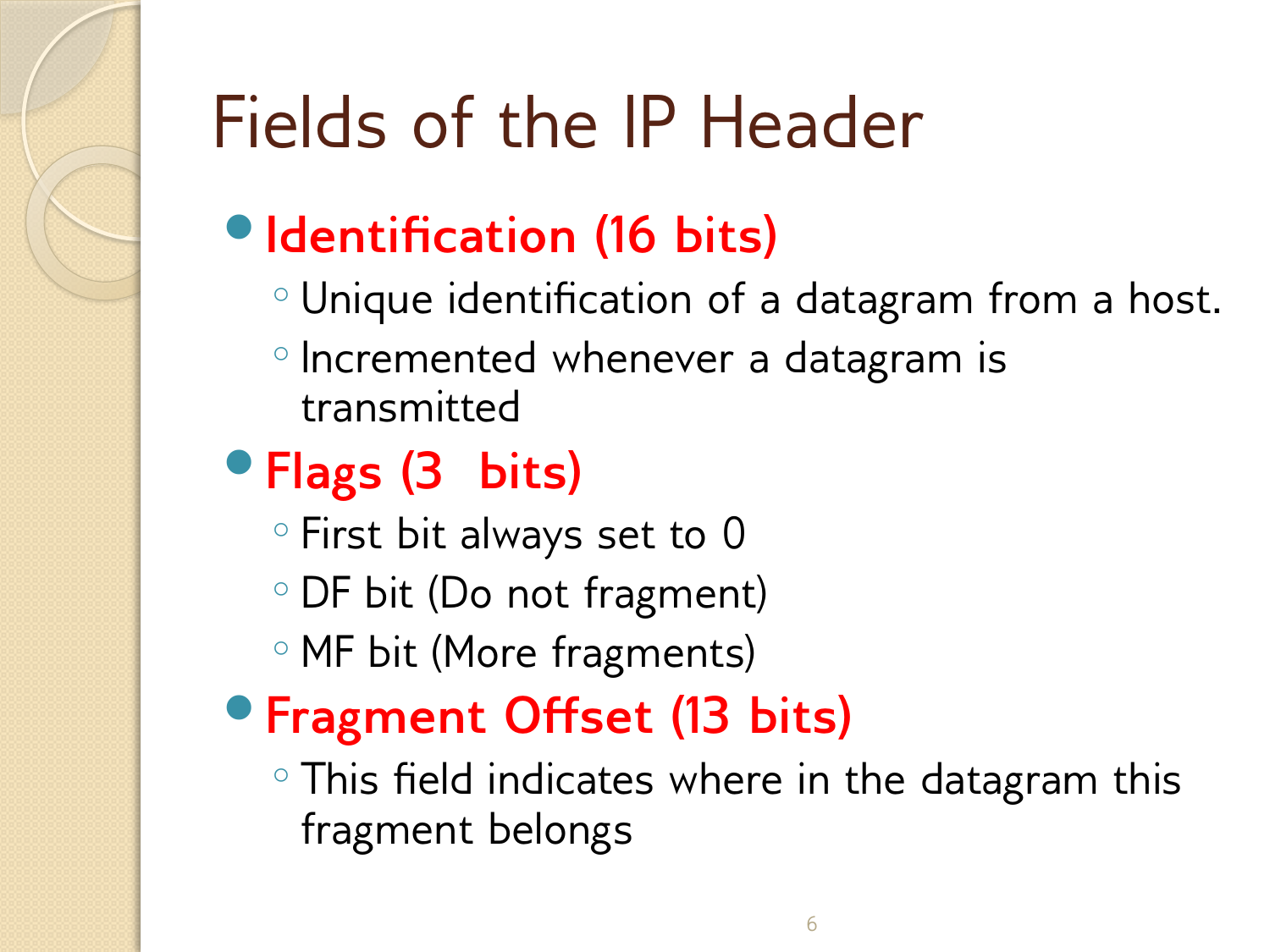

# Fields of the IP Header
Identification (16 bits)
Unique identification of a datagram from a host.
Incremented whenever a datagram is transmitted
Flags (3  bits)
First bit always set to 0
DF bit (Do not fragment)
MF bit (More fragments)
Fragment Offset (13 bits)
This field indicates where in the datagram this fragment belongs

6